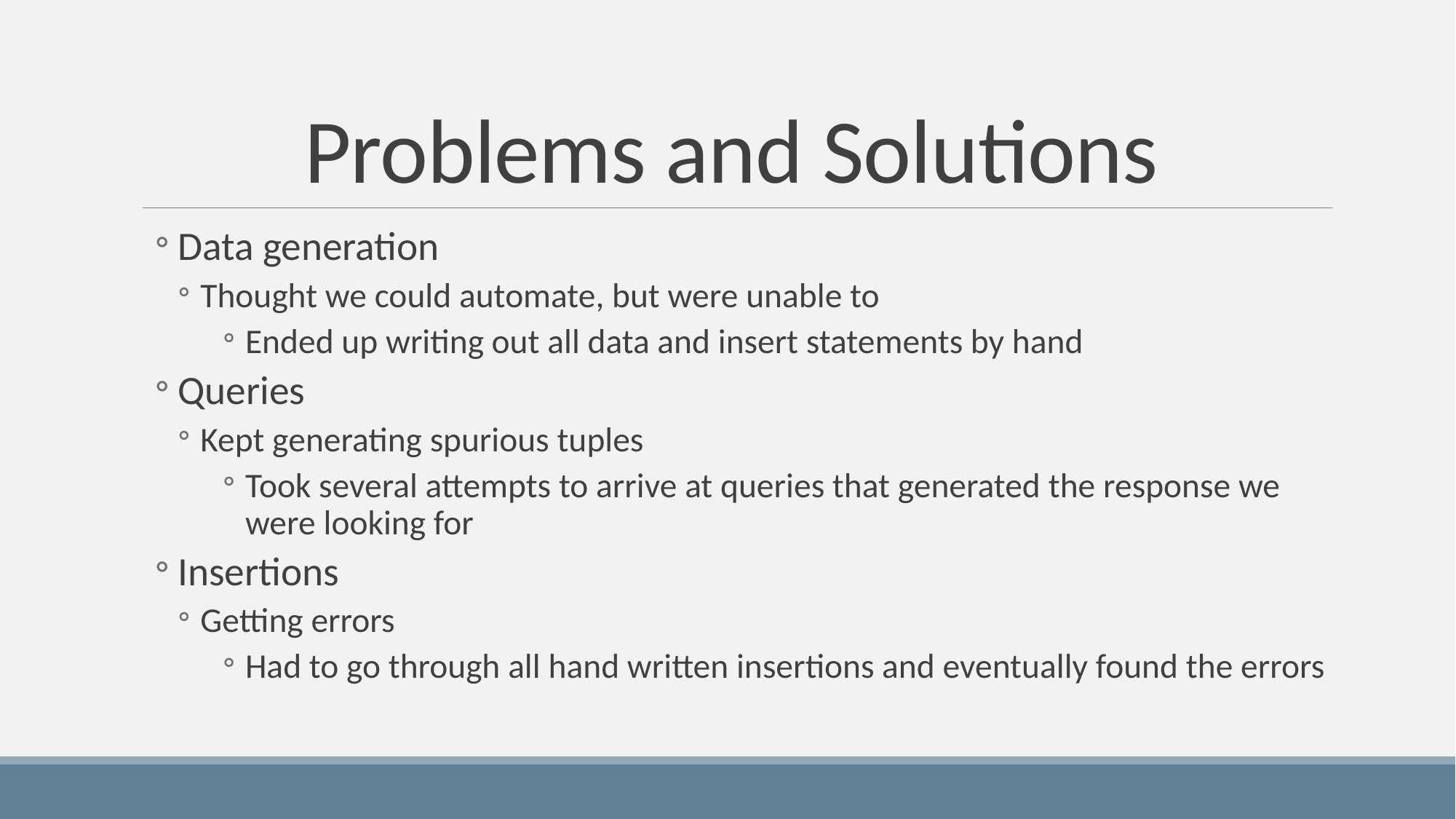

# Problems and Solutions
Data generation
Thought we could automate, but were unable to
Ended up writing out all data and insert statements by hand
Queries
Kept generating spurious tuples
Took several attempts to arrive at queries that generated the response we were looking for
Insertions
Getting errors
Had to go through all hand written insertions and eventually found the errors